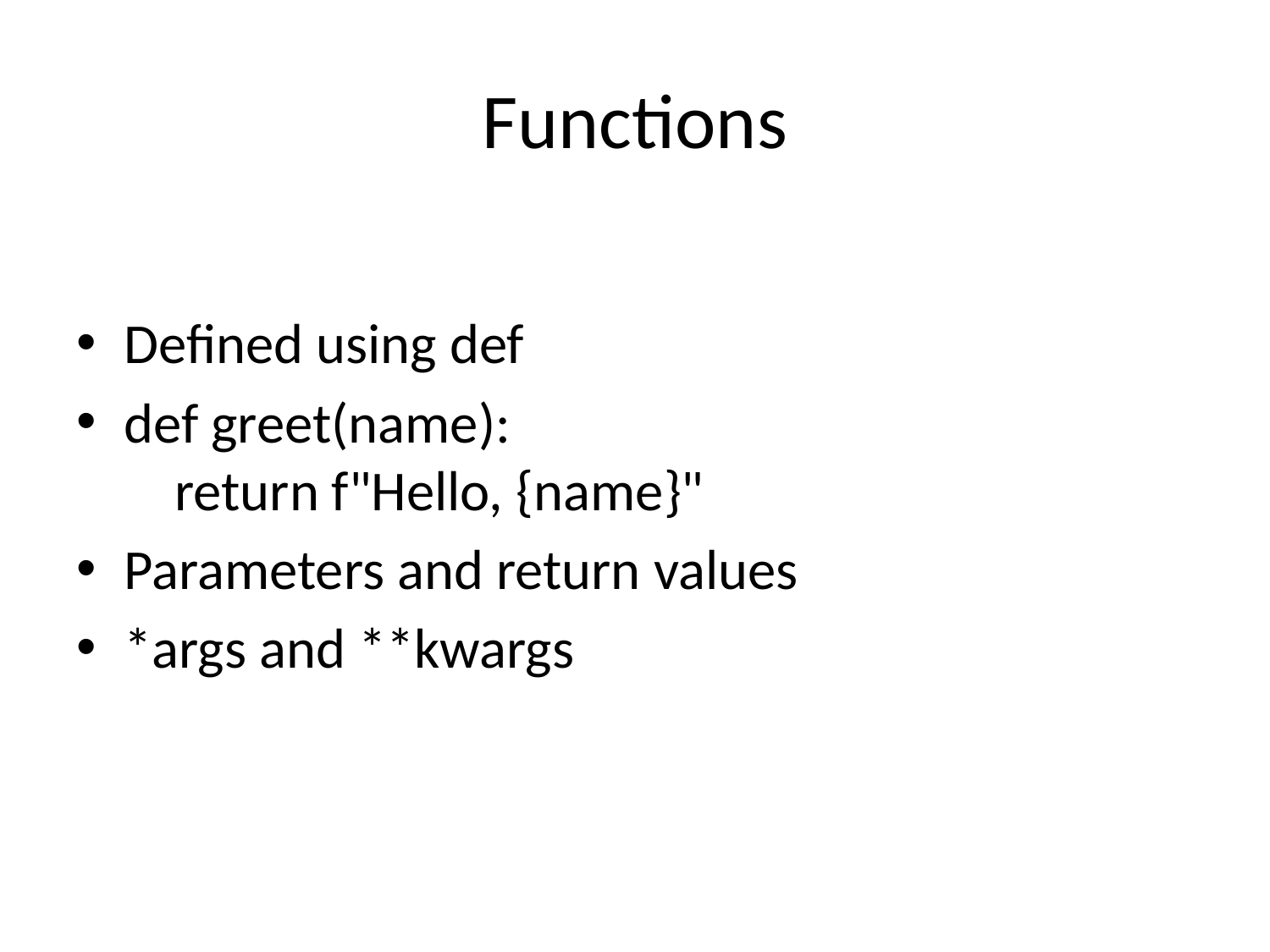

# Functions

Defined using def
def greet(name):
    return f"Hello, {name}"
Parameters and return values
*args and **kwargs